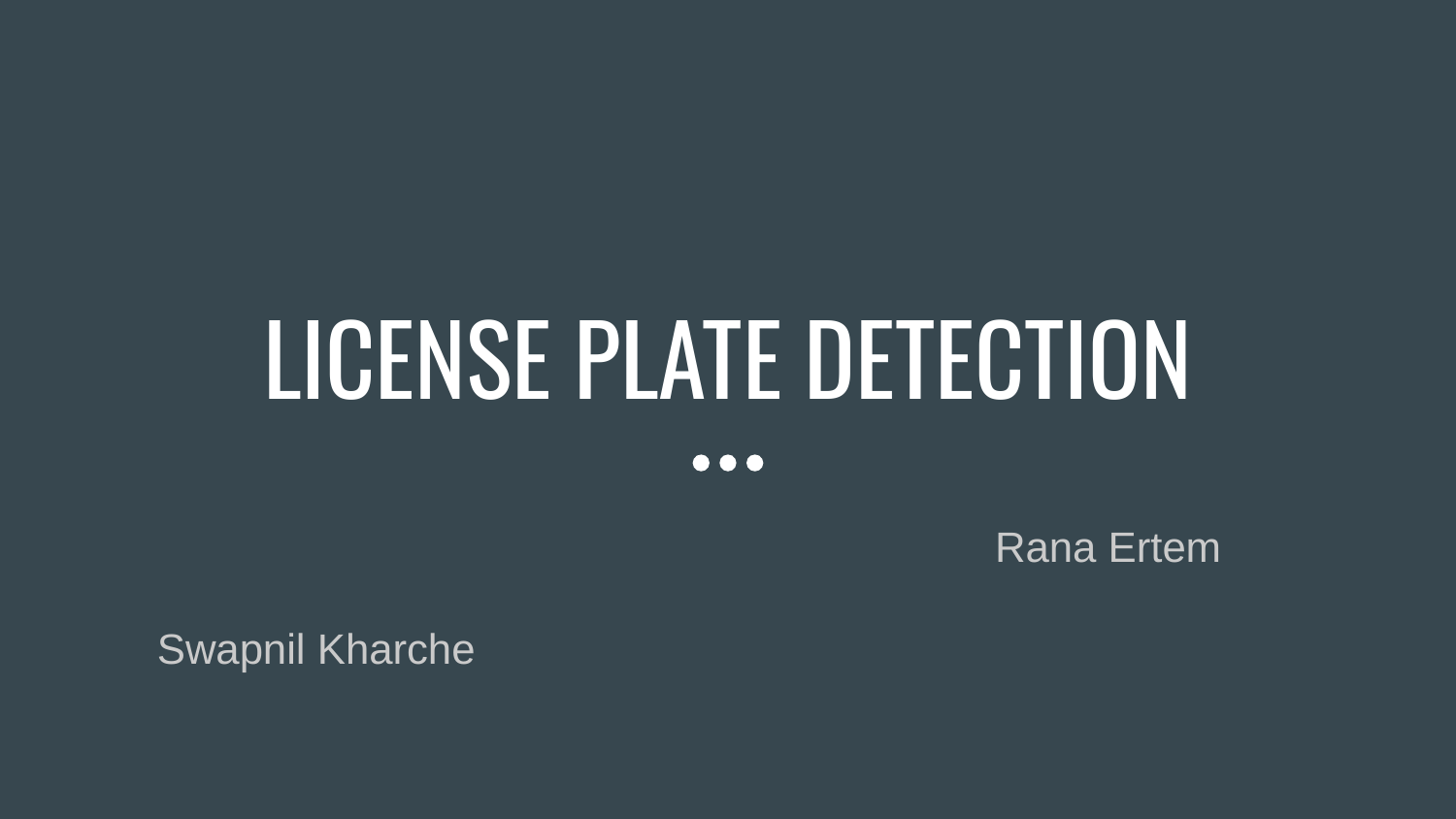

# LICENSE PLATE DETECTION
Rana Ertem
                              					                    Swapnil Kharche